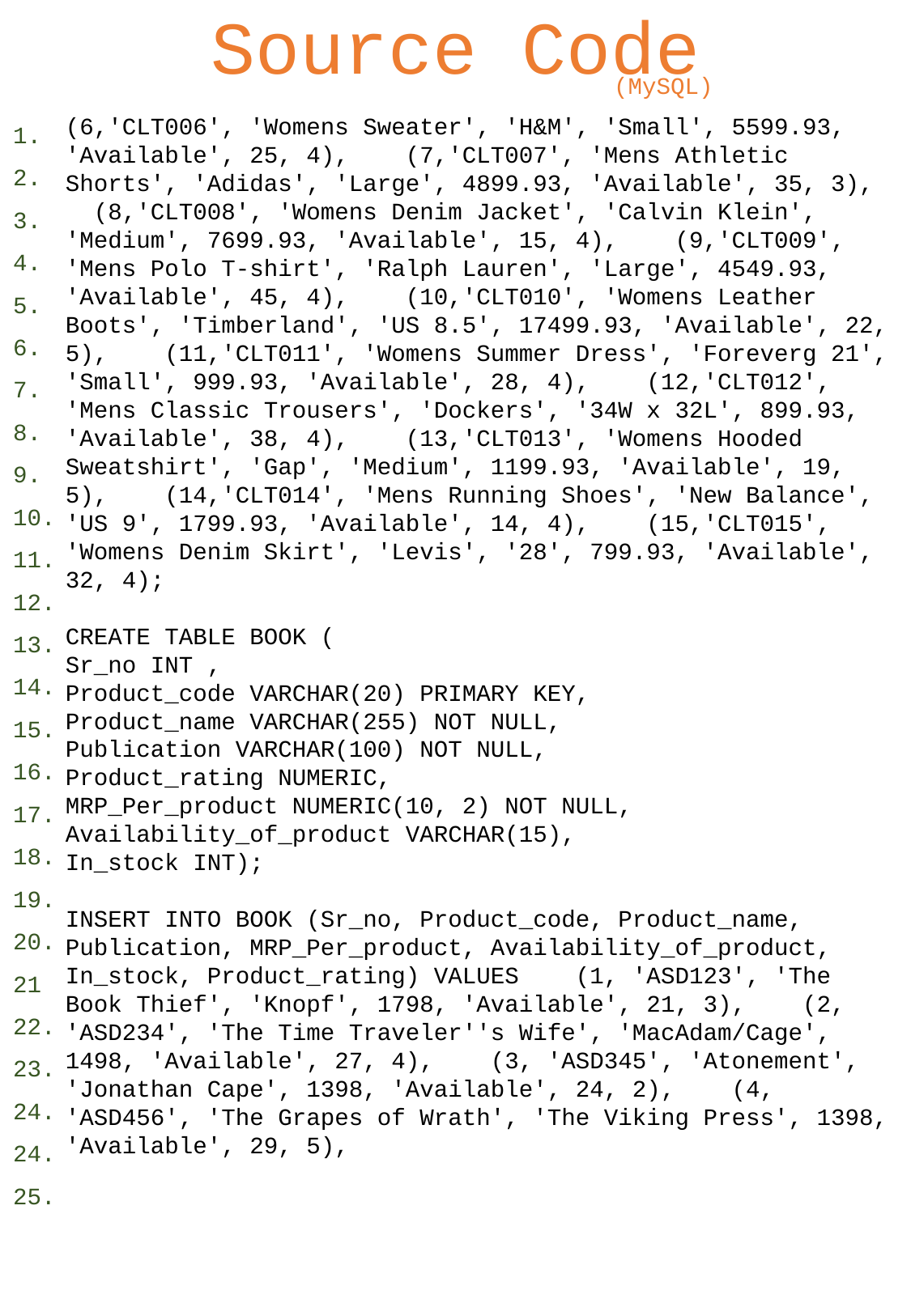

# Source Code
(MySQL)
1.
2.
3.
4.
5.
6.
7.
8.
9.
10.
11.
12.
13.
14.
15.
16.
17.
18.
19.
20.
21
22.
23.
24.
24.
25.
(6,'CLT006', 'Womens Sweater', 'H&M', 'Small', 5599.93, 'Available', 25, 4),    (7,'CLT007', 'Mens Athletic Shorts', 'Adidas', 'Large', 4899.93, 'Available', 35, 3),    (8,'CLT008', 'Womens Denim Jacket', 'Calvin Klein', 'Medium', 7699.93, 'Available', 15, 4),    (9,'CLT009', 'Mens Polo T-shirt', 'Ralph Lauren', 'Large', 4549.93, 'Available', 45, 4),    (10,'CLT010', 'Womens Leather Boots', 'Timberland', 'US 8.5', 17499.93, 'Available', 22, 5),    (11,'CLT011', 'Womens Summer Dress', 'Foreverg 21', 'Small', 999.93, 'Available', 28, 4),    (12,'CLT012', 'Mens Classic Trousers', 'Dockers', '34W x 32L', 899.93, 'Available', 38, 4),    (13,'CLT013', 'Womens Hooded Sweatshirt', 'Gap', 'Medium', 1199.93, 'Available', 19, 5),    (14,'CLT014', 'Mens Running Shoes', 'New Balance', 'US 9', 1799.93, 'Available', 14, 4),    (15,'CLT015', 'Womens Denim Skirt', 'Levis', '28', 799.93, 'Available', 32, 4);

CREATE TABLE BOOK (
Sr_no INT ,
Product_code VARCHAR(20) PRIMARY KEY,
Product_name VARCHAR(255) NOT NULL,
Publication VARCHAR(100) NOT NULL,
Product_rating NUMERIC,
MRP_Per_product NUMERIC(10, 2) NOT NULL,    Availability_of_product VARCHAR(15),
In_stock INT);

INSERT INTO BOOK (Sr_no, Product_code, Product_name, Publication, MRP_Per_product, Availability_of_product, In_stock, Product_rating) VALUES    (1, 'ASD123', 'The Book Thief', 'Knopf', 1798, 'Available', 21, 3),    (2, 'ASD234', 'The Time Traveler''s Wife', 'MacAdam/Cage', 1498, 'Available', 27, 4),    (3, 'ASD345', 'Atonement', 'Jonathan Cape', 1398, 'Available', 24, 2),    (4, 'ASD456', 'The Grapes of Wrath', 'The Viking Press', 1398, 'Available', 29, 5),